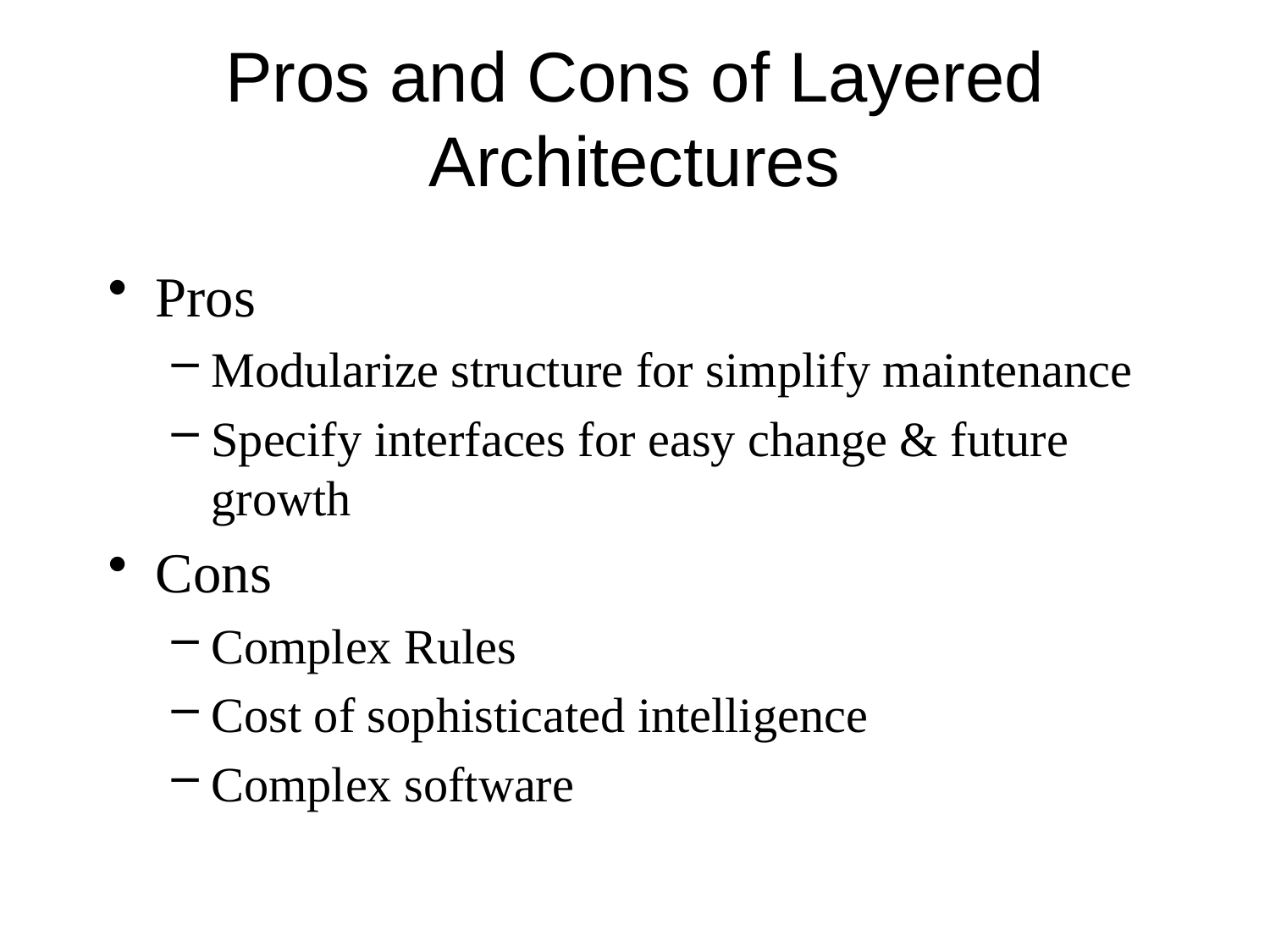

# Pros and Cons of Layered Architectures
Pros
Modularize structure for simplify maintenance
Specify interfaces for easy change & future growth
Cons
Complex Rules
Cost of sophisticated intelligence
Complex software